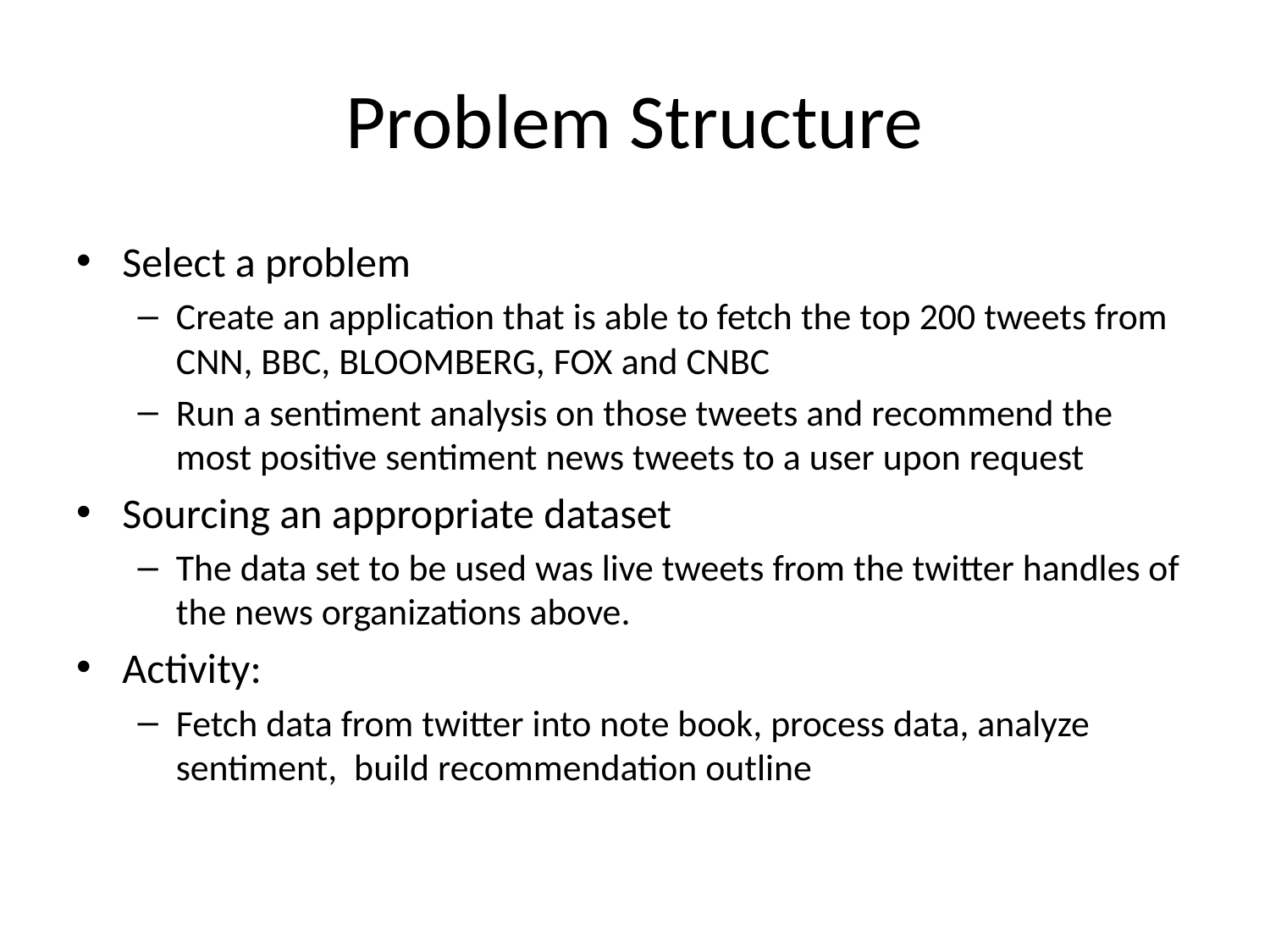

# Problem Structure

Select a problem
Create an application that is able to fetch the top 200 tweets from CNN, BBC, BLOOMBERG, FOX and CNBC
Run a sentiment analysis on those tweets and recommend the most positive sentiment news tweets to a user upon request
Sourcing an appropriate dataset
The data set to be used was live tweets from the twitter handles of the news organizations above.
Activity:
Fetch data from twitter into note book, process data, analyze sentiment,  build recommendation outline